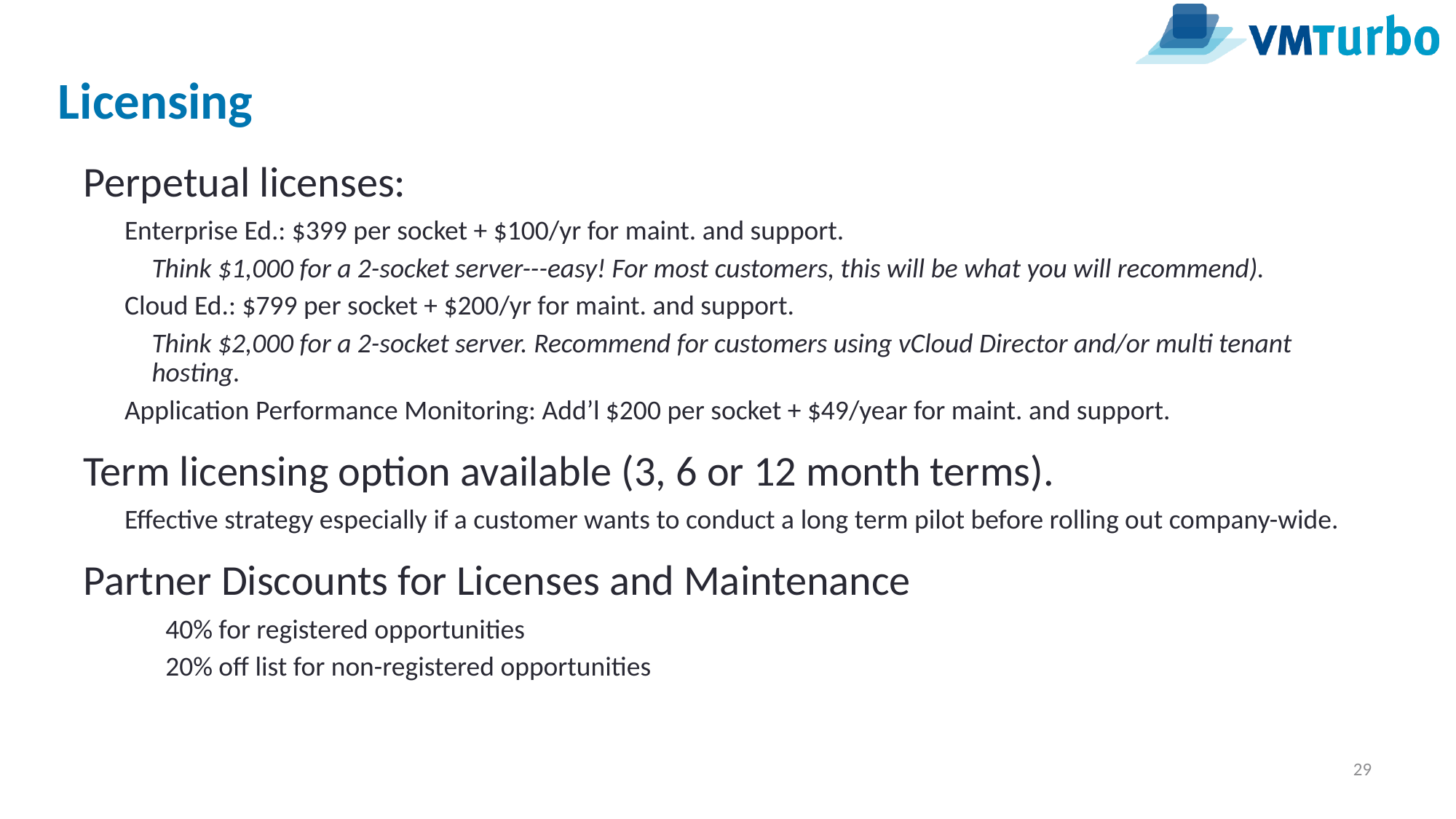

# Licensing
Perpetual licenses:
Enterprise Ed.: $399 per socket + $100/yr for maint. and support.
	Think $1,000 for a 2-socket server---easy! For most customers, this will be what you will recommend).
Cloud Ed.: $799 per socket + $200/yr for maint. and support.
	Think $2,000 for a 2-socket server. Recommend for customers using vCloud Director and/or multi tenant hosting.
Application Performance Monitoring: Add’l $200 per socket + $49/year for maint. and support.
Term licensing option available (3, 6 or 12 month terms).
Effective strategy especially if a customer wants to conduct a long term pilot before rolling out company-wide.
Partner Discounts for Licenses and Maintenance
40% for registered opportunities
20% off list for non-registered opportunities